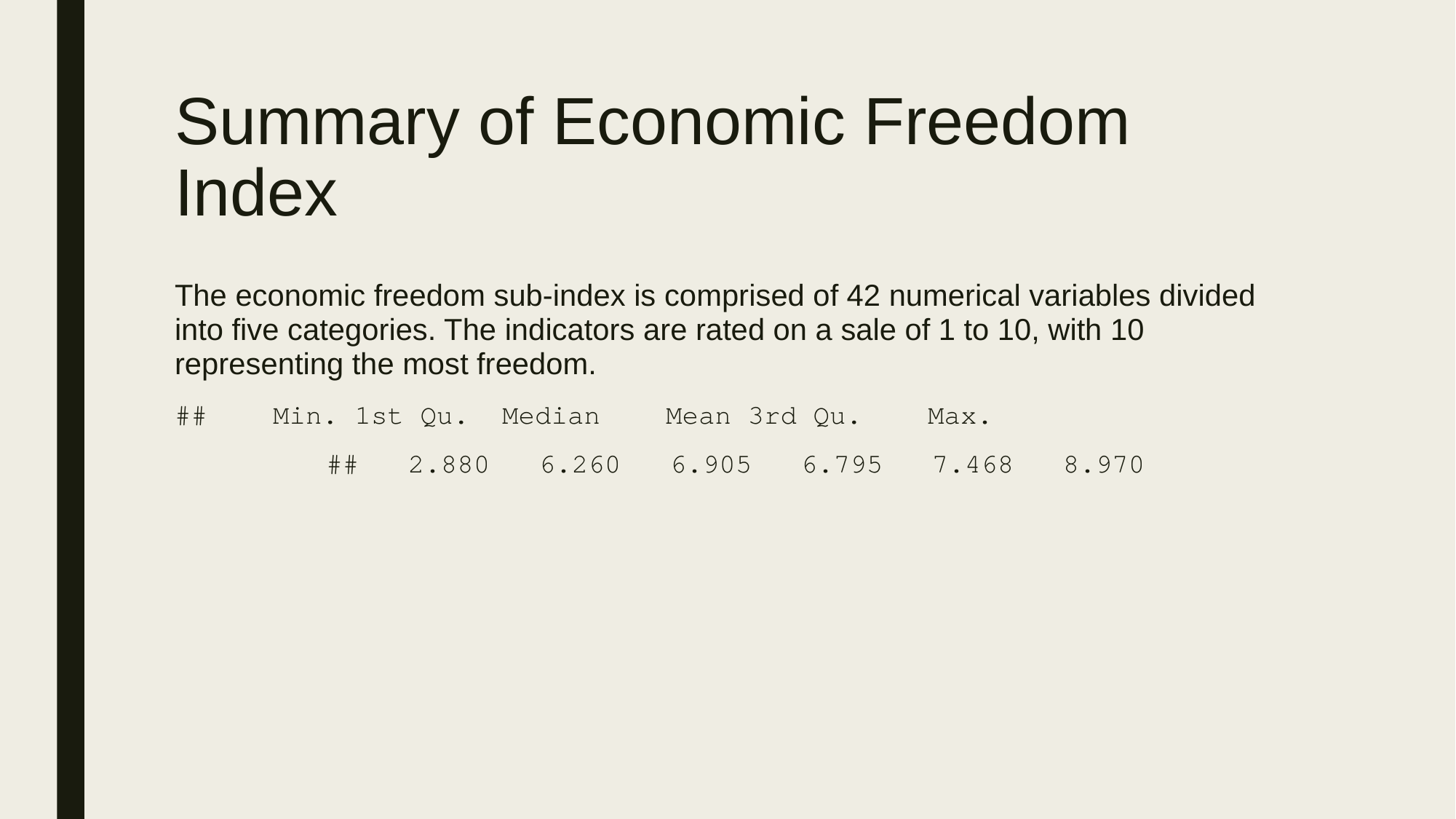

# Summary of Economic Freedom Index
The economic freedom sub-index is comprised of 42 numerical variables divided into five categories. The indicators are rated on a sale of 1 to 10, with 10 representing the most freedom.
##    Min. 1st Qu.  Median    Mean 3rd Qu.    Max.
##   2.880   6.260   6.905   6.795   7.468   8.970